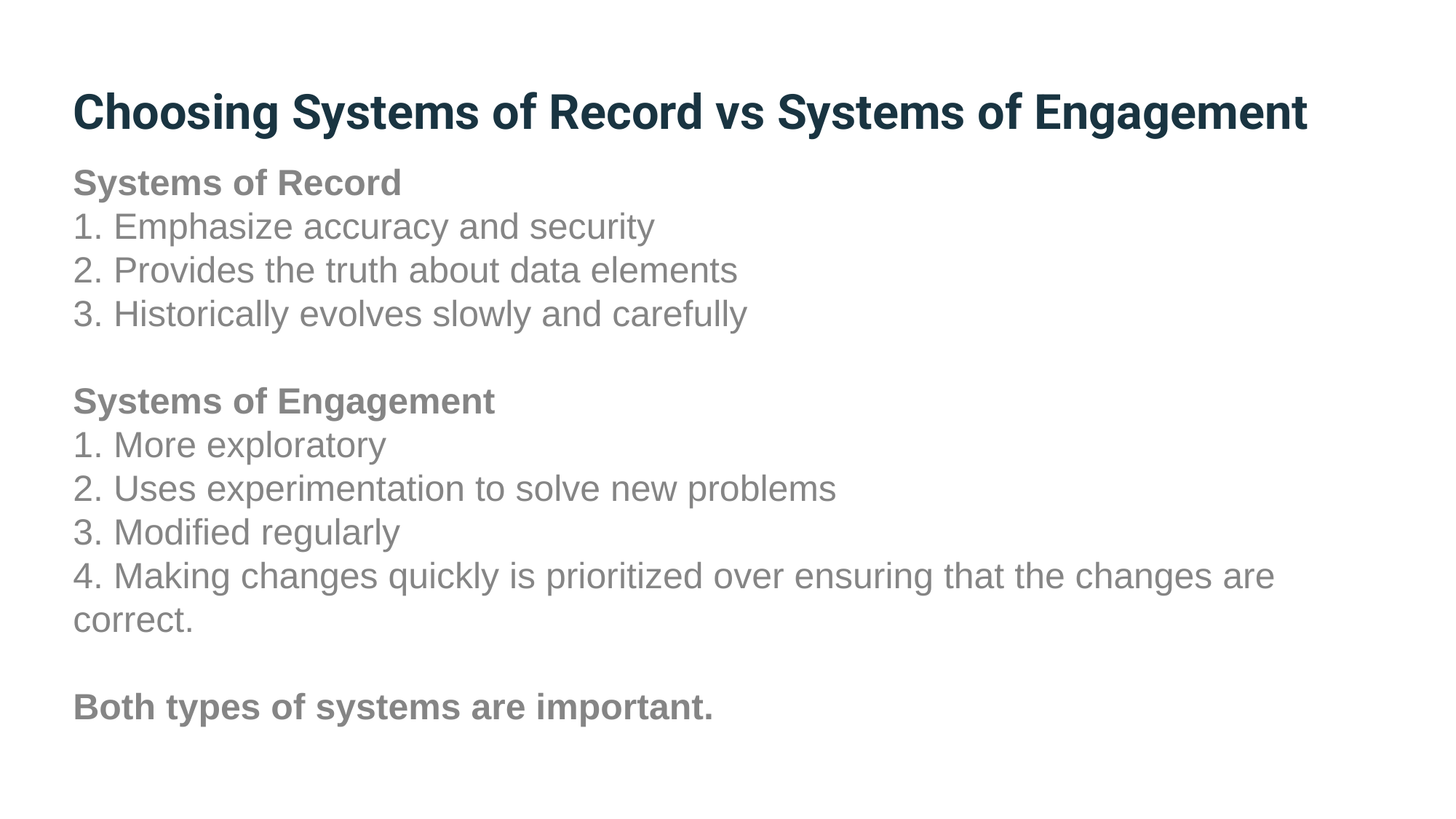

# Choosing Systems of Record vs Systems of Engagement

Systems of Record
1. Emphasize accuracy and security
2. Provides the truth about data elements
3. Historically evolves slowly and carefully
Systems of Engagement
1. More exploratory
2. Uses experimentation to solve new problems
3. Modified regularly
4. Making changes quickly is prioritized over ensuring that the changes are correct.
Both types of systems are important.